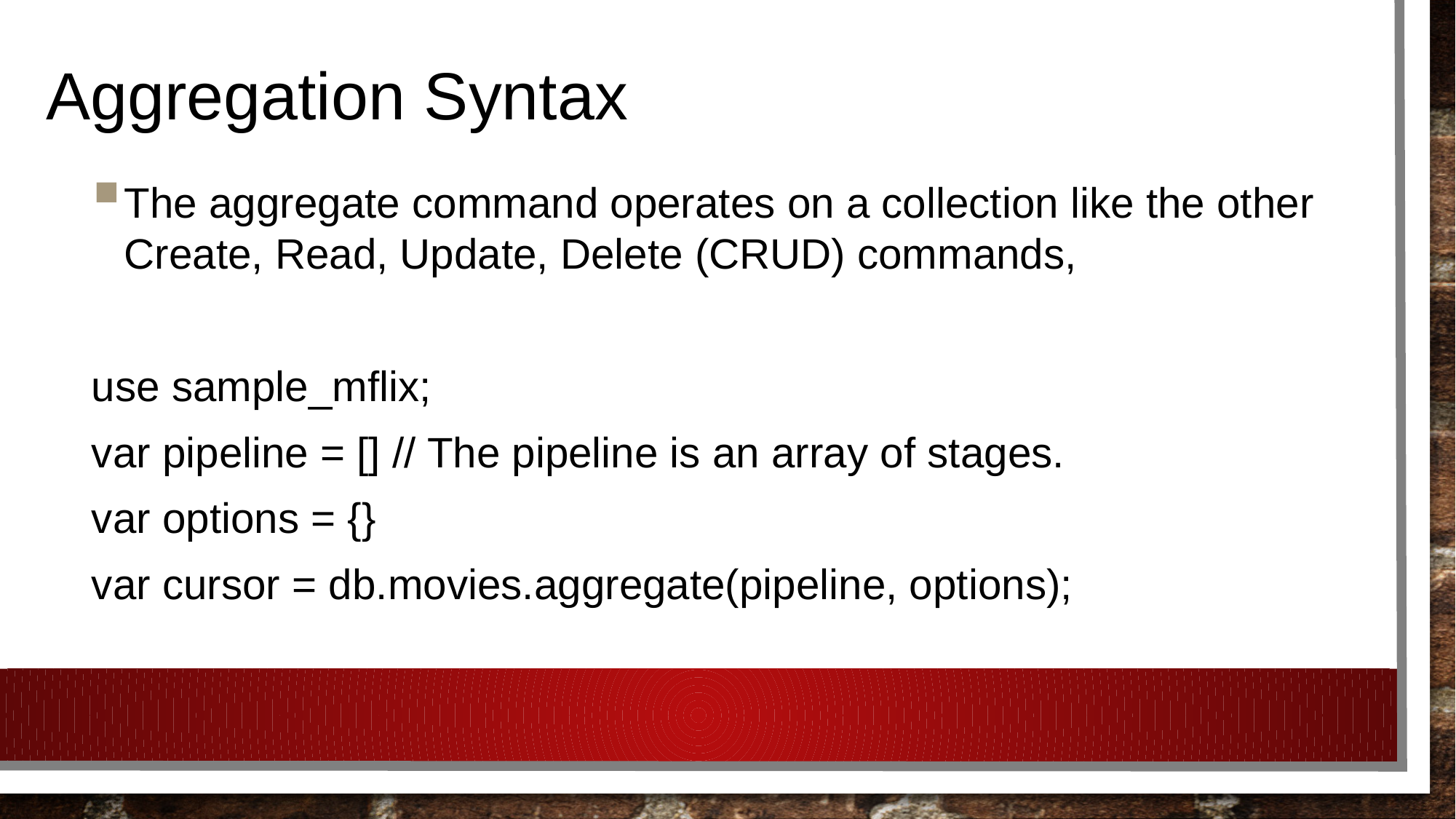

# Aggregation Syntax
The aggregate command operates on a collection like the other Create, Read, Update, Delete (CRUD) commands,

use sample_mflix;
var pipeline = [] // The pipeline is an array of stages.
var options = {}
var cursor = db.movies.aggregate(pipeline, options);